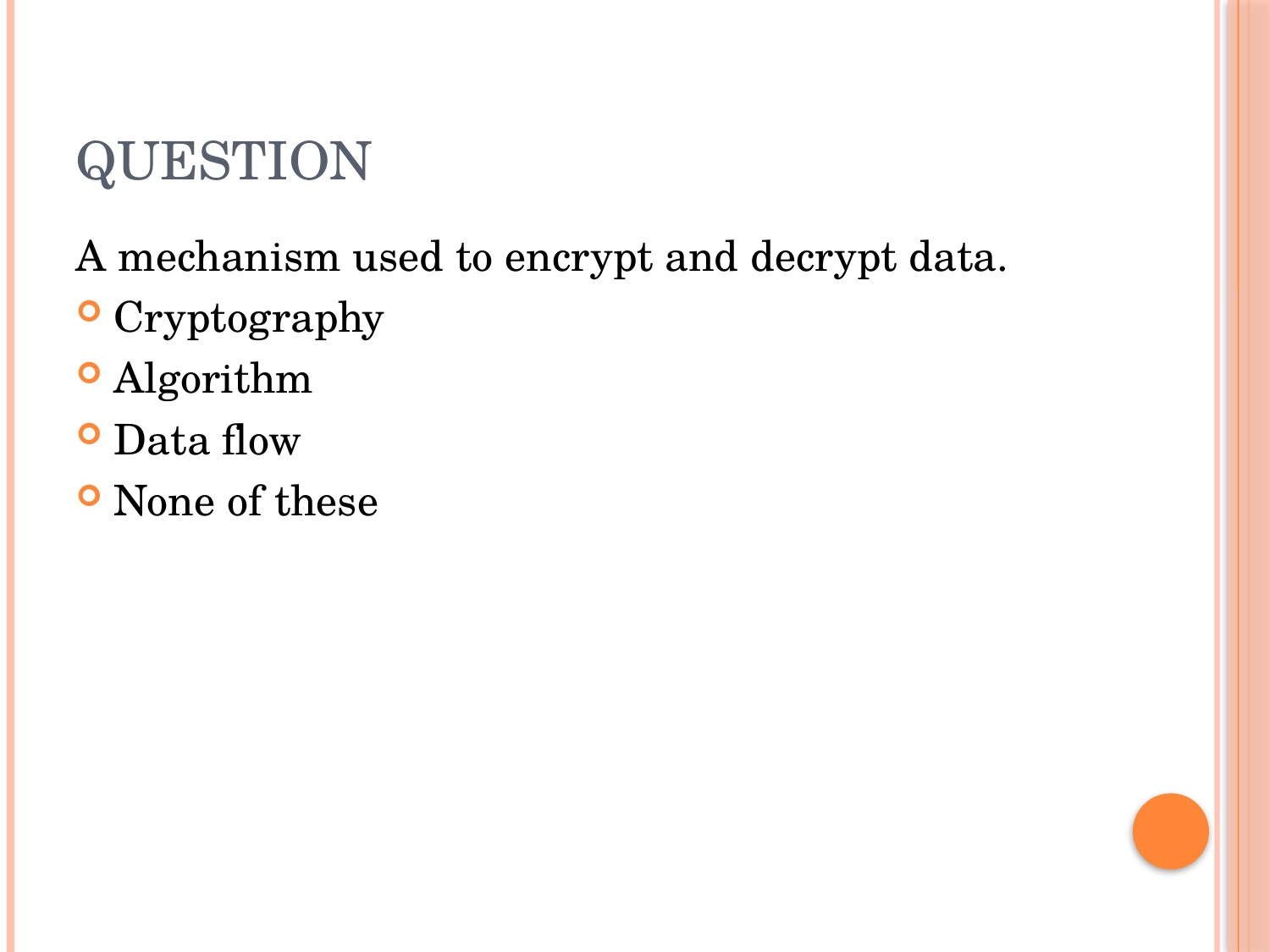

# Question
A mechanism used to encrypt and decrypt data.
Cryptography
Algorithm
Data flow
None of these